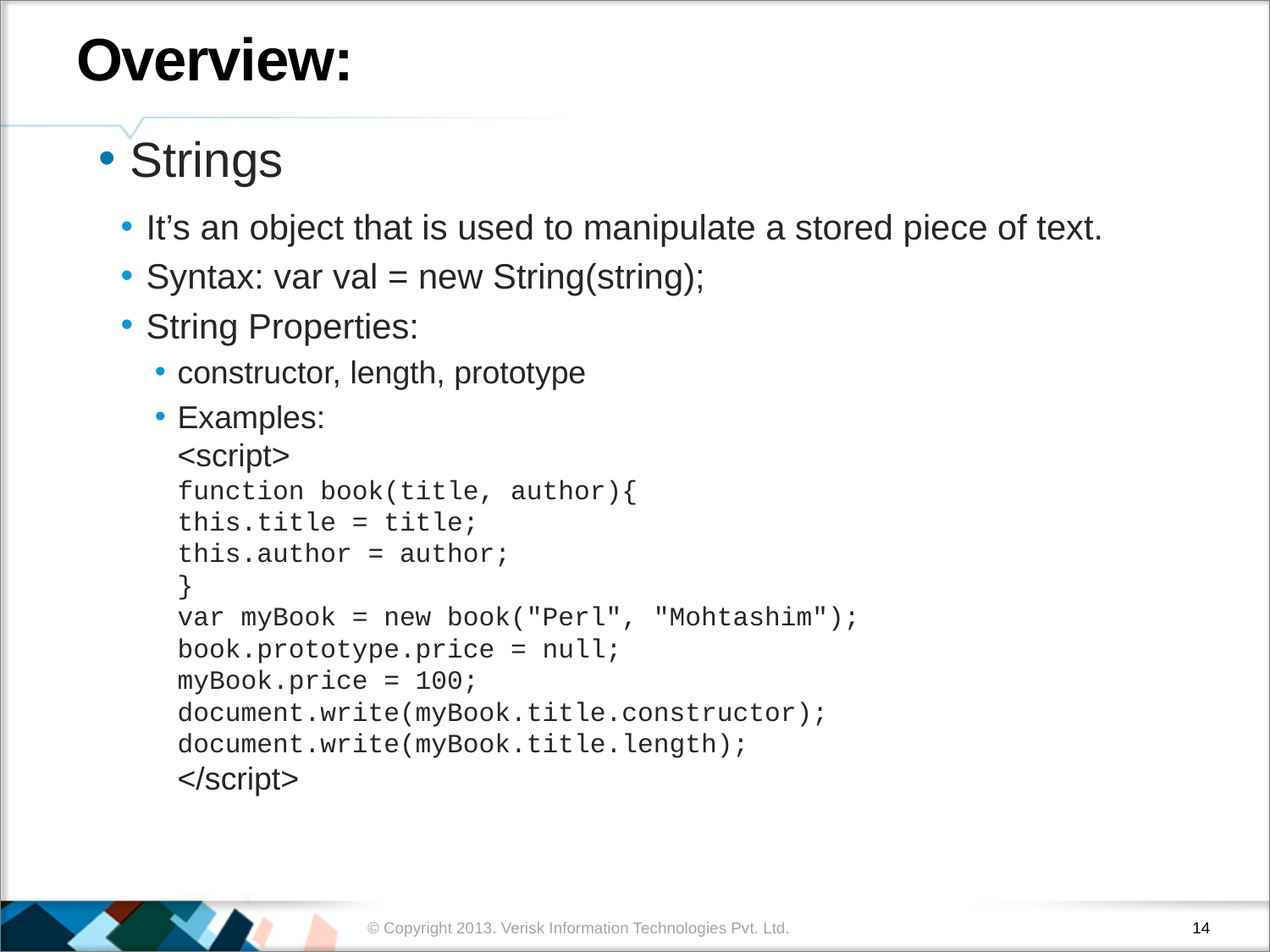

# Overview:
 Strings
It’s an object that is used to manipulate a stored piece of text.
Syntax: var val = new String(string);
String Properties:
constructor, length, prototype
Examples:
<script>
function book(title, author){
this.title = title;
this.author = author;
}
var myBook = new book("Perl", "Mohtashim");
book.prototype.price = null;
myBook.price = 100;
document.write(myBook.title.constructor);
document.write(myBook.title.length);
</script>